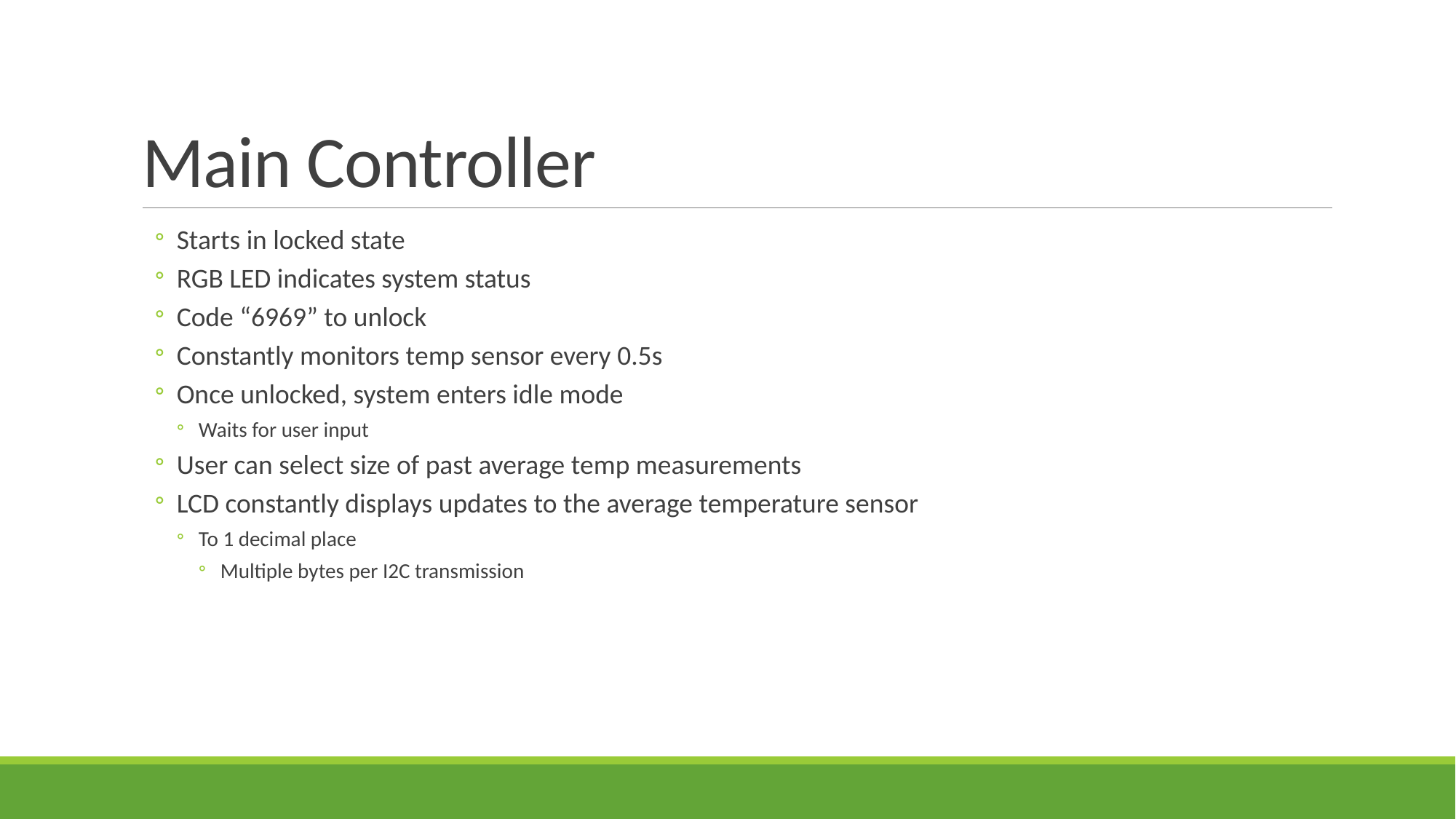

# Main Controller
Starts in locked state
RGB LED indicates system status
Code “6969” to unlock
Constantly monitors temp sensor every 0.5s
Once unlocked, system enters idle mode
Waits for user input
User can select size of past average temp measurements
LCD constantly displays updates to the average temperature sensor
To 1 decimal place
Multiple bytes per I2C transmission